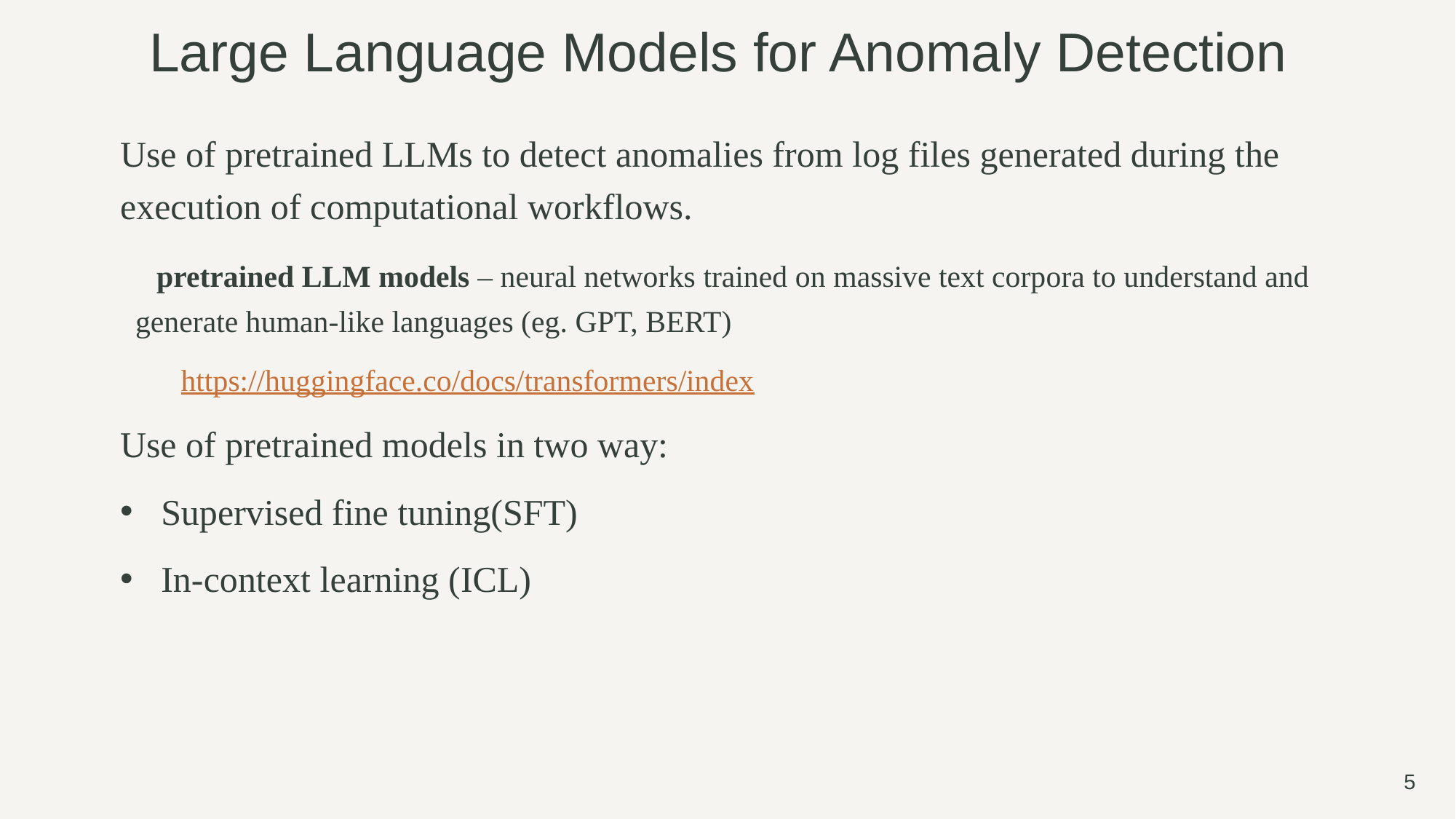

# Large Language Models for Anomaly Detection
Use of pretrained LLMs to detect anomalies from log files generated during the execution of computational workflows.
 pretrained LLM models – neural networks trained on massive text corpora to understand and      generate human-like languages (eg. GPT, BERT)
  https://huggingface.co/docs/transformers/index
Use of pretrained models in two way:
Supervised fine tuning(SFT)
In-context learning (ICL)

5